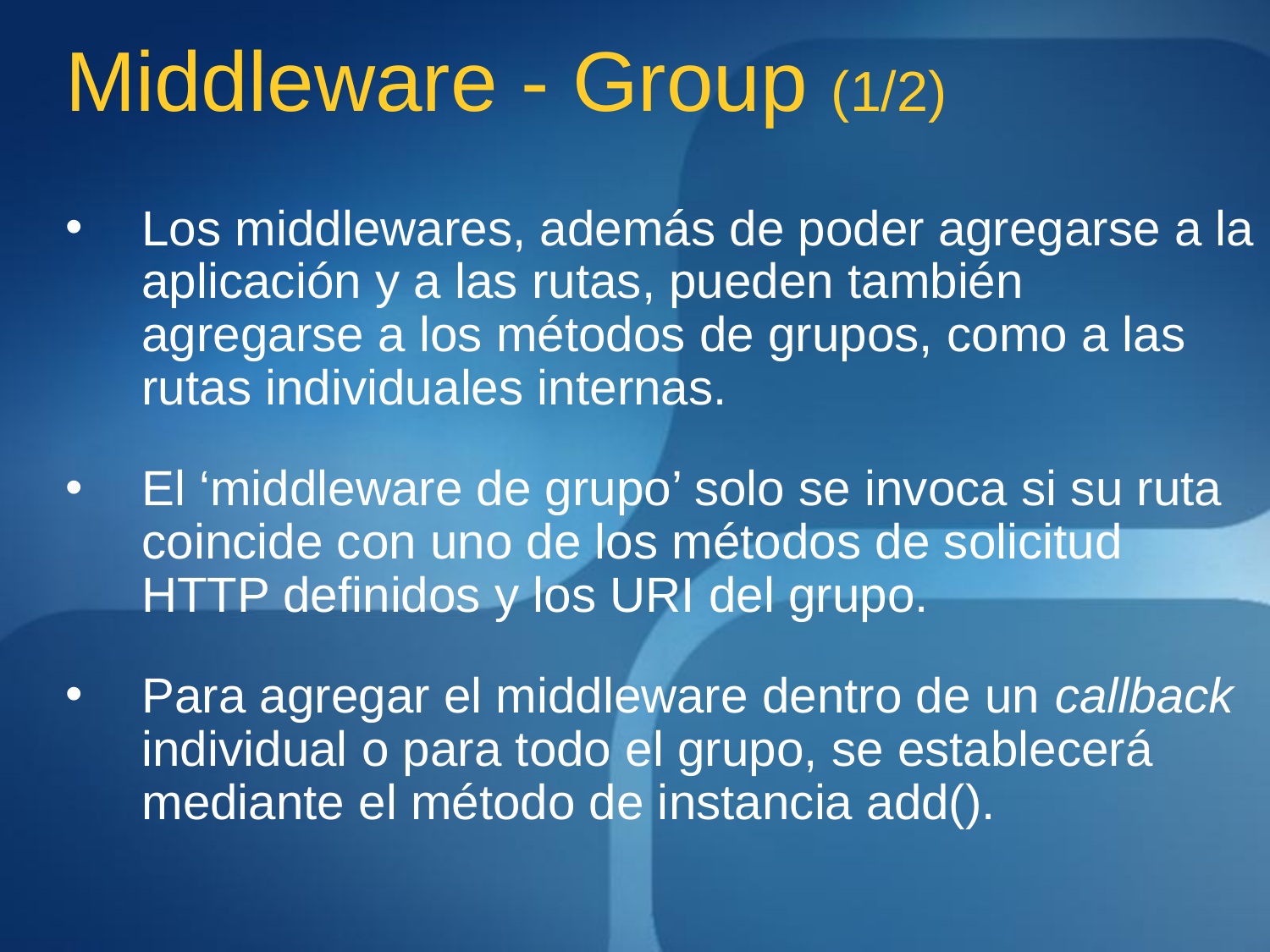

# Middleware - Group (1/2)
Los middlewares, además de poder agregarse a la aplicación y a las rutas, pueden también agregarse a los métodos de grupos, como a las rutas individuales internas.

El ‘middleware de grupo’ solo se invoca si su ruta coincide con uno de los métodos de solicitud HTTP definidos y los URI del grupo.

Para agregar el middleware dentro de un callback individual o para todo el grupo, se establecerá mediante el método de instancia add().